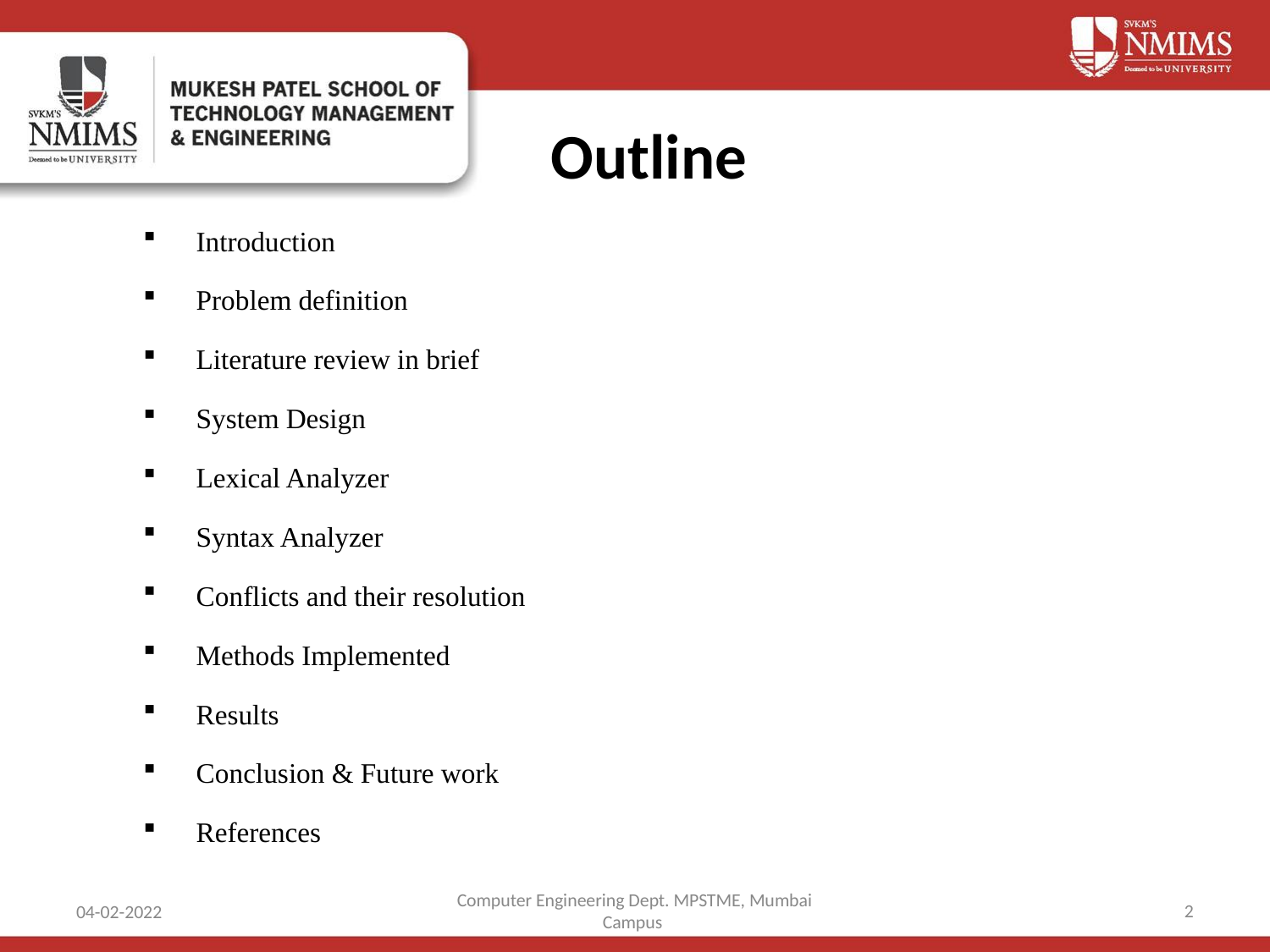

# Outline
Introduction
Problem definition
Literature review in brief
System Design
Lexical Analyzer
Syntax Analyzer
Conflicts and their resolution
Methods Implemented
Results
Conclusion & Future work
References

Computer Engineering Dept. MPSTME, Mumbai Campus
2
04-02-2022